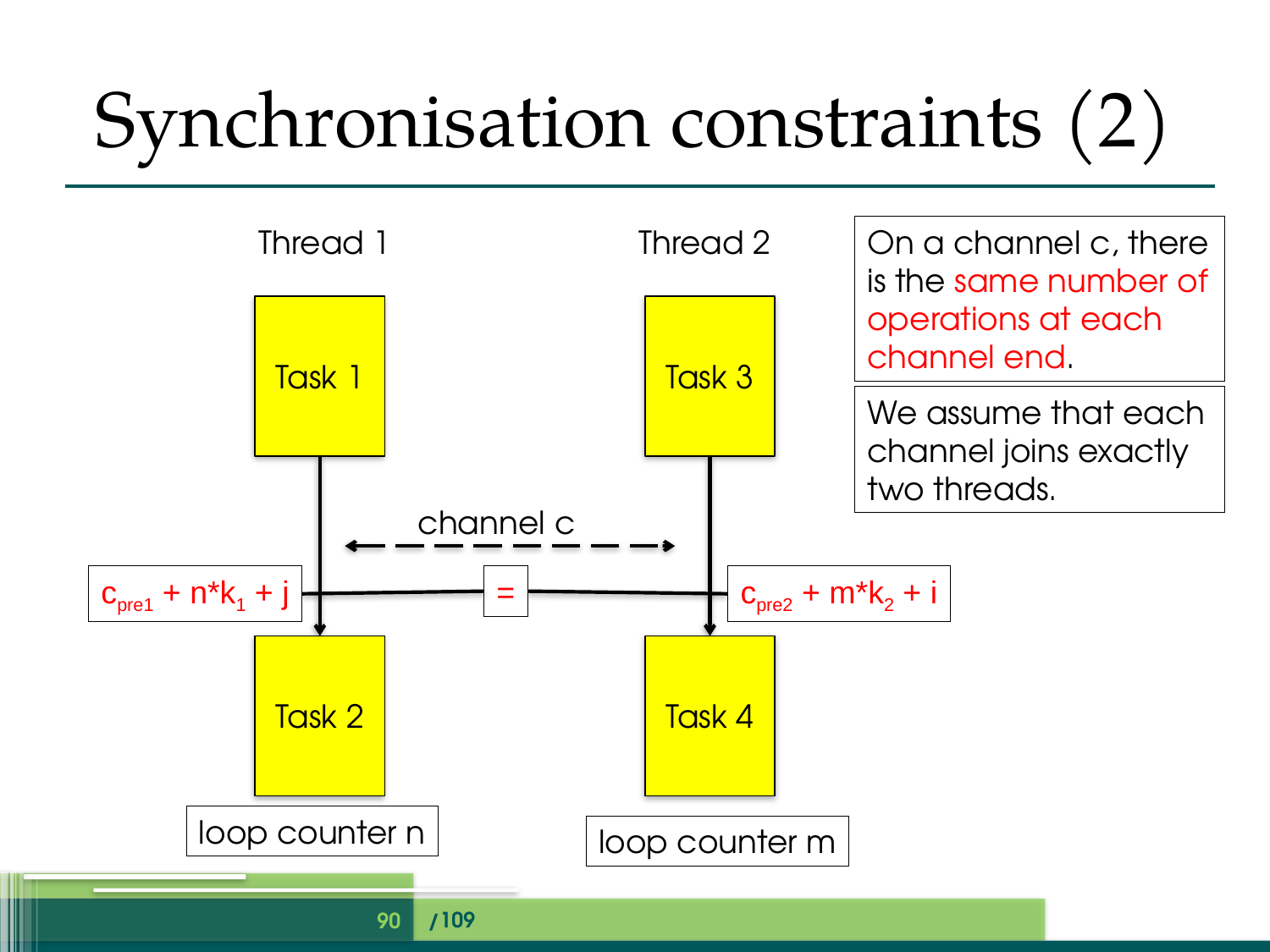

# Synchronisation constraints (2)
Thread 1
Thread 2
Task 1
Task 3
channel c
Task 2
Task 4
On a channel c, there is the same number of operations at each channel end.
We assume that each channel joins exactly two threads.
cpre1 + n*k1 + j
=
cpre2 + m*k2 + i
loop counter n
loop counter m
/109
90